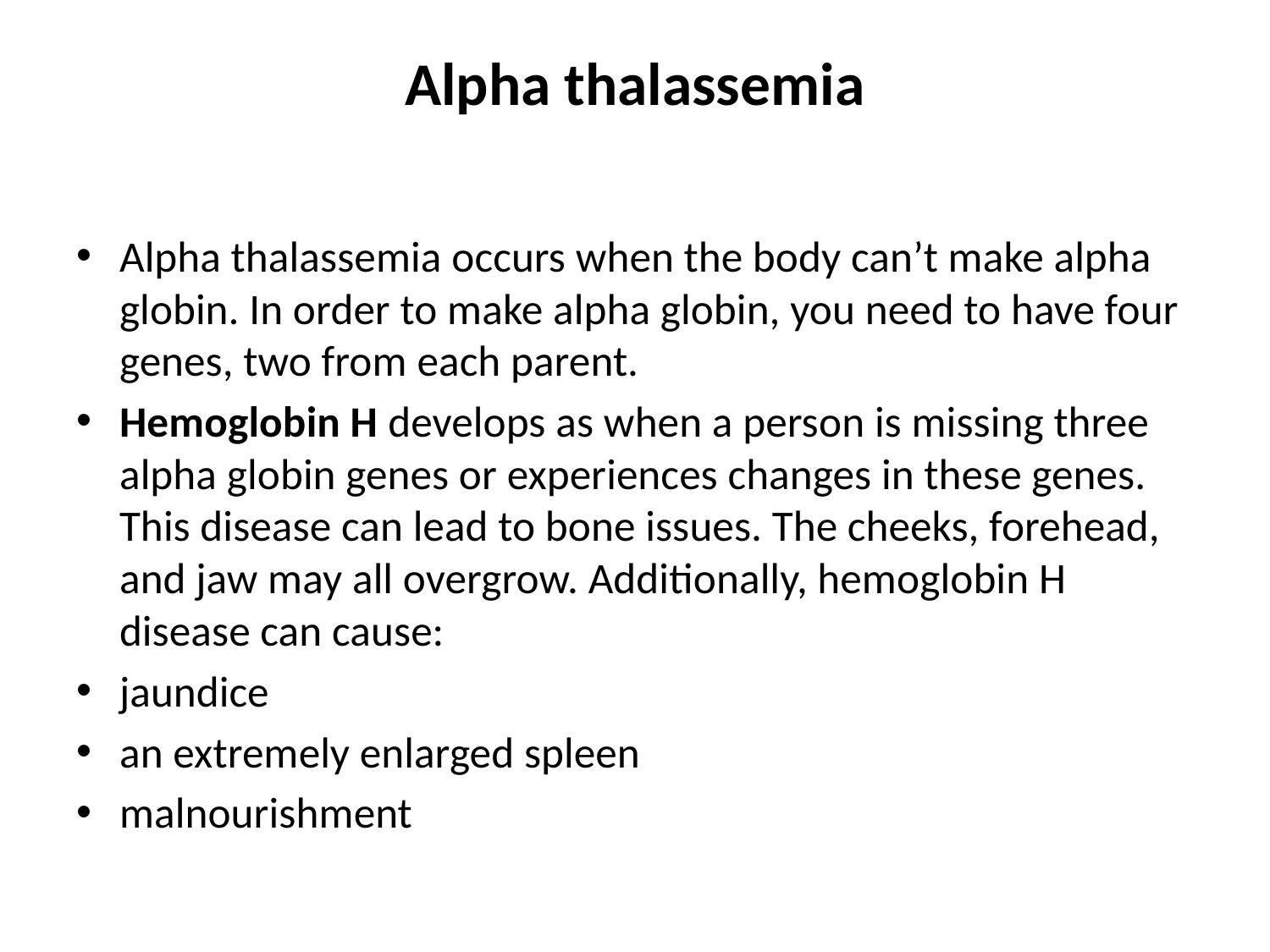

# Alpha thalassemia
Alpha thalassemia occurs when the body can’t make alpha globin. In order to make alpha globin, you need to have four genes, two from each parent.
Hemoglobin H develops as when a person is missing three alpha globin genes or experiences changes in these genes. This disease can lead to bone issues. The cheeks, forehead, and jaw may all overgrow. Additionally, hemoglobin H disease can cause:
jaundice
an extremely enlarged spleen
malnourishment